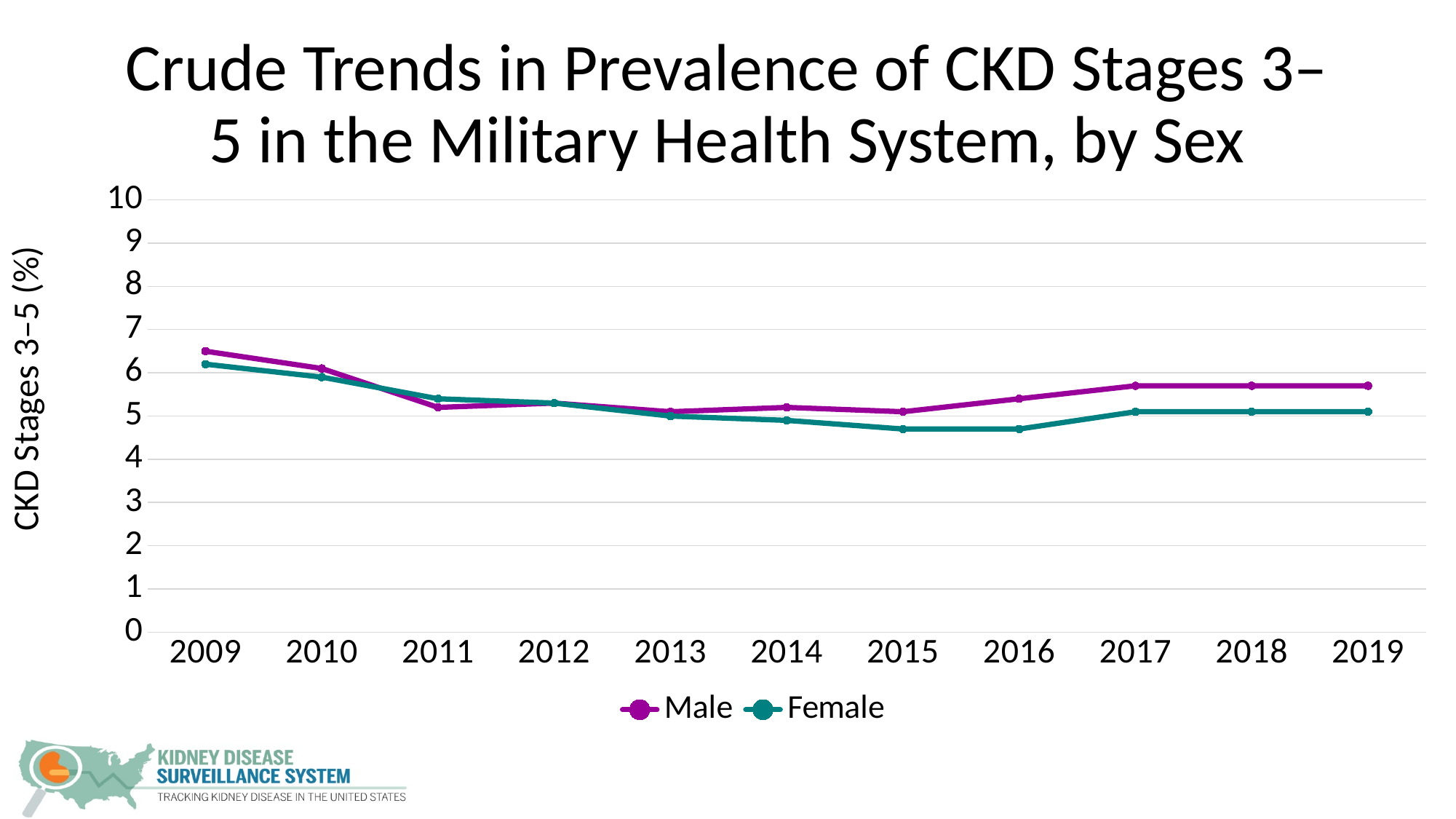

# Crude Trends in Prevalence of CKD Stages 3–5 in the Military Health System, by Sex

### Chart

| Category | Male | Female |
|---|---|---|
| 2009 | 6.5 | 6.2 |
| 2010 | 6.1 | 5.9 |
| 2011 | 5.2 | 5.4 |
| 2012 | 5.3 | 5.3 |
| 2013 | 5.1 | 5.0 |
| 2014 | 5.2 | 4.9 |
| 2015 | 5.1 | 4.7 |
| 2016 | 5.4 | 4.7 |
| 2017 | 5.7 | 5.1 |
| 2018 | 5.7 | 5.1 |
| 2019 | 5.7 | 5.1 |